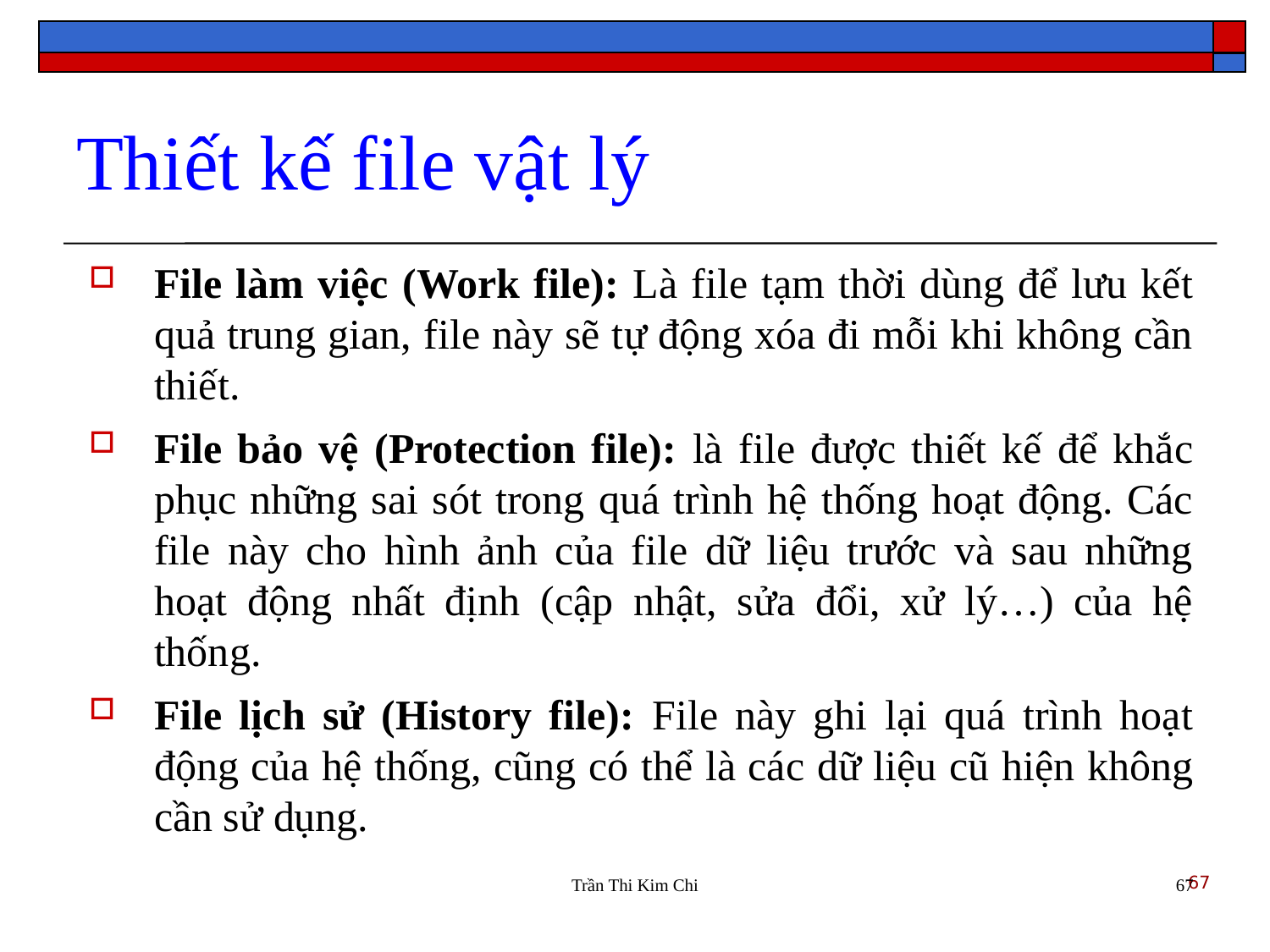

Thiết kế file vật lý
File làm việc (Work file): Là file tạm thời dùng để lưu kết quả trung gian, file này sẽ tự động xóa đi mỗi khi không cần thiết.
File bảo vệ (Protection file): là file được thiết kế để khắc phục những sai sót trong quá trình hệ thống hoạt động. Các file này cho hình ảnh của file dữ liệu trước và sau những hoạt động nhất định (cập nhật, sửa đổi, xử lý…) của hệ thống.
File lịch sử (History file): File này ghi lại quá trình hoạt động của hệ thống, cũng có thể là các dữ liệu cũ hiện không cần sử dụng.
67
Trần Thi Kim Chi
67